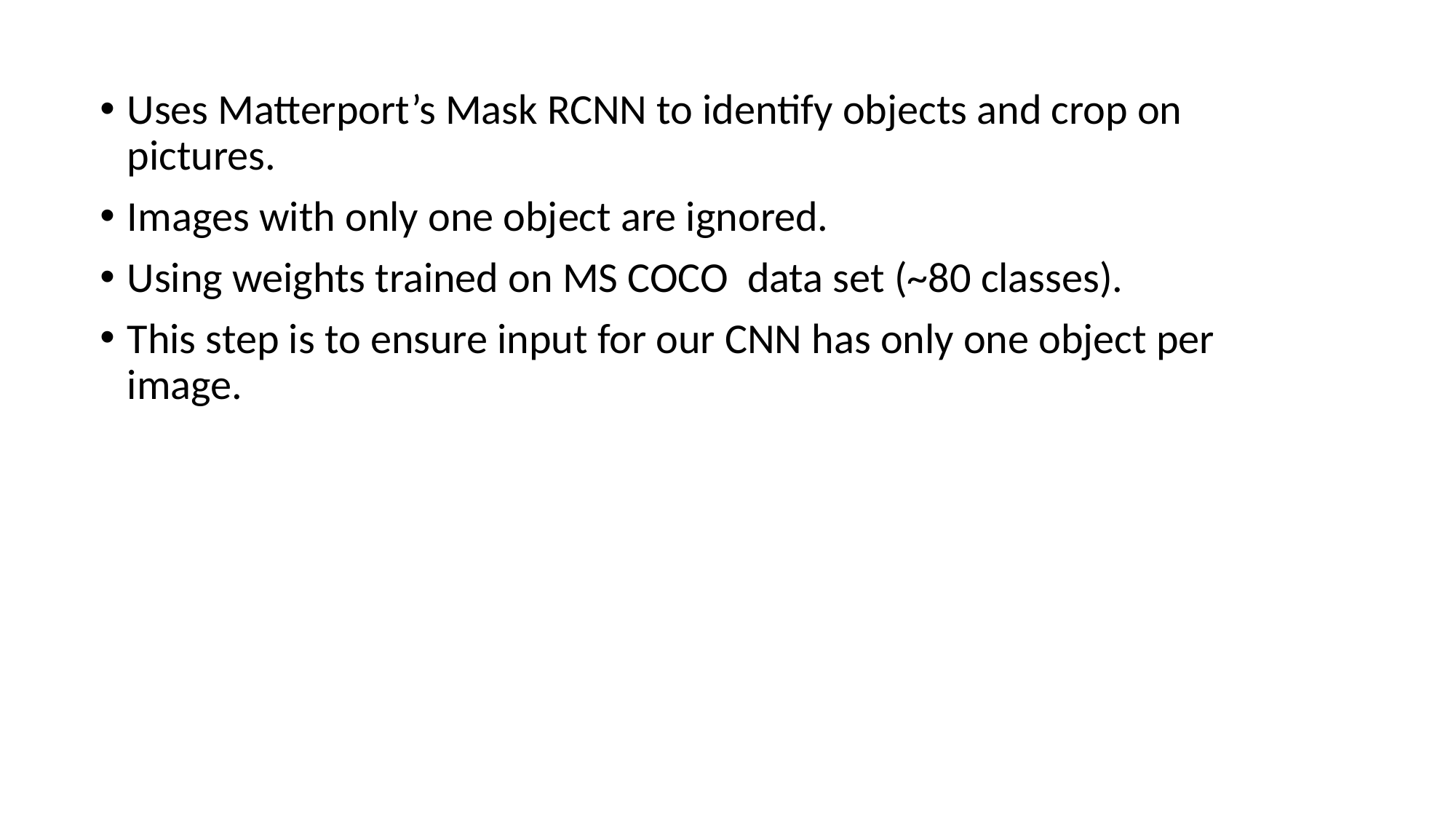

Uses Matterport’s Mask RCNN to identify objects and crop on pictures.
Images with only one object are ignored.
Using weights trained on MS COCO  data set (~80 classes).
This step is to ensure input for our CNN has only one object per image.